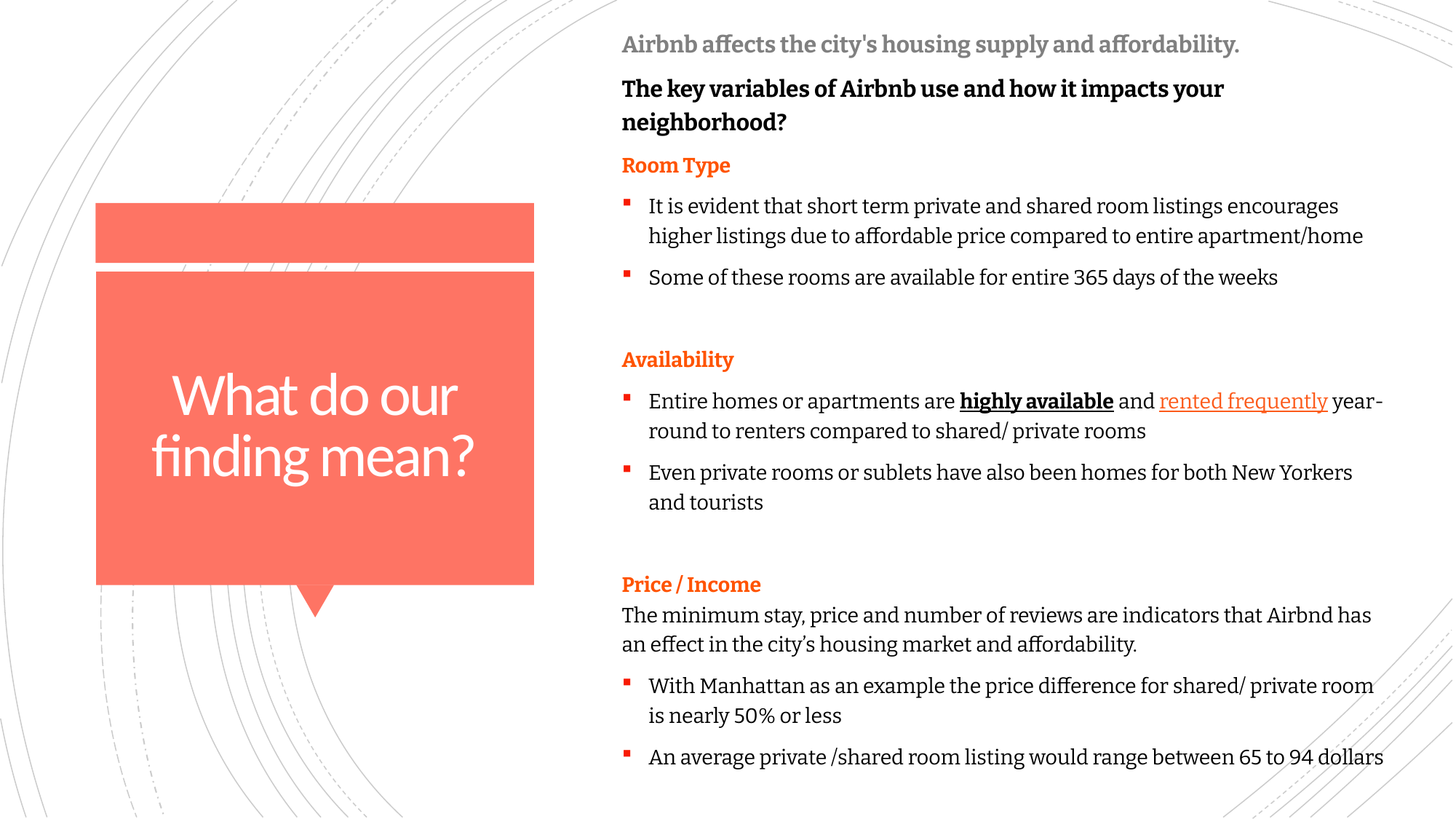

Airbnb affects the city's housing supply and affordability.
The key variables of Airbnb use and how it impacts your neighborhood?
Room Type
It is evident that short term private and shared room listings encourages higher listings due to affordable price compared to entire apartment/home
Some of these rooms are available for entire 365 days of the weeks

Availability
Entire homes or apartments are highly available and rented frequently year-round to renters compared to shared/ private rooms
Even private rooms or sublets have also been homes for both New Yorkers and tourists

Price / Income
The minimum stay, price and number of reviews are indicators that Airbnd has an effect in the city’s housing market and affordability.
With Manhattan as an example the price difference for shared/ private room is nearly 50% or less
An average private /shared room listing would range between 65 to 94 dollars

# What do our finding mean?